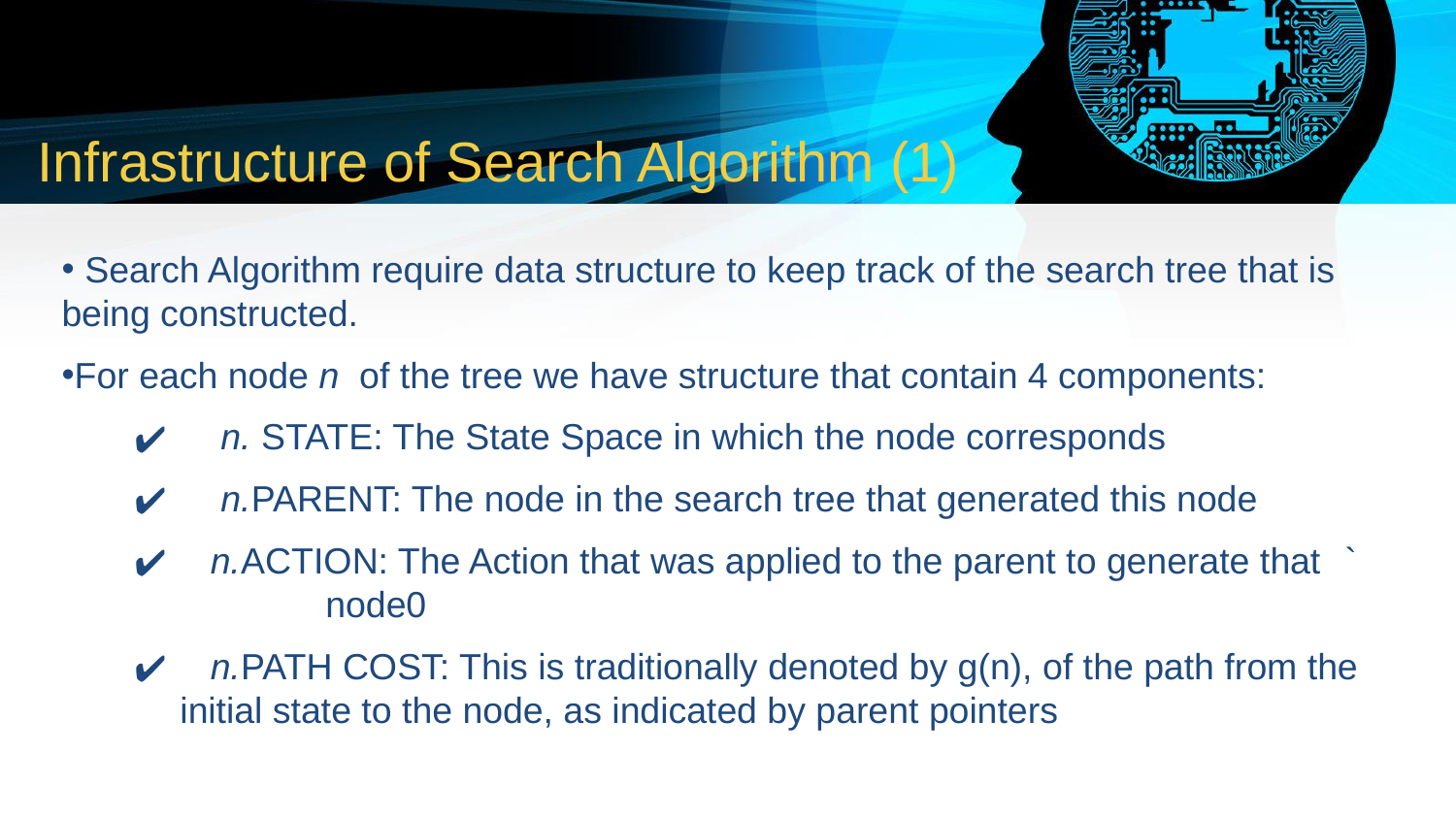

# Infrastructure of Search Algorithm (1)
 Search Algorithm require data structure to keep track of the search tree that is being constructed.
For each node n  of the tree we have structure that contain 4 components:
    n. STATE: The State Space in which the node corresponds
    n.PARENT: The node in the search tree that generated this node
   n.ACTION: The Action that was applied to the parent to generate that 	`	node0
   n.PATH COST: This is traditionally denoted by g(n), of the path from the initial state to the node, as indicated by parent pointers